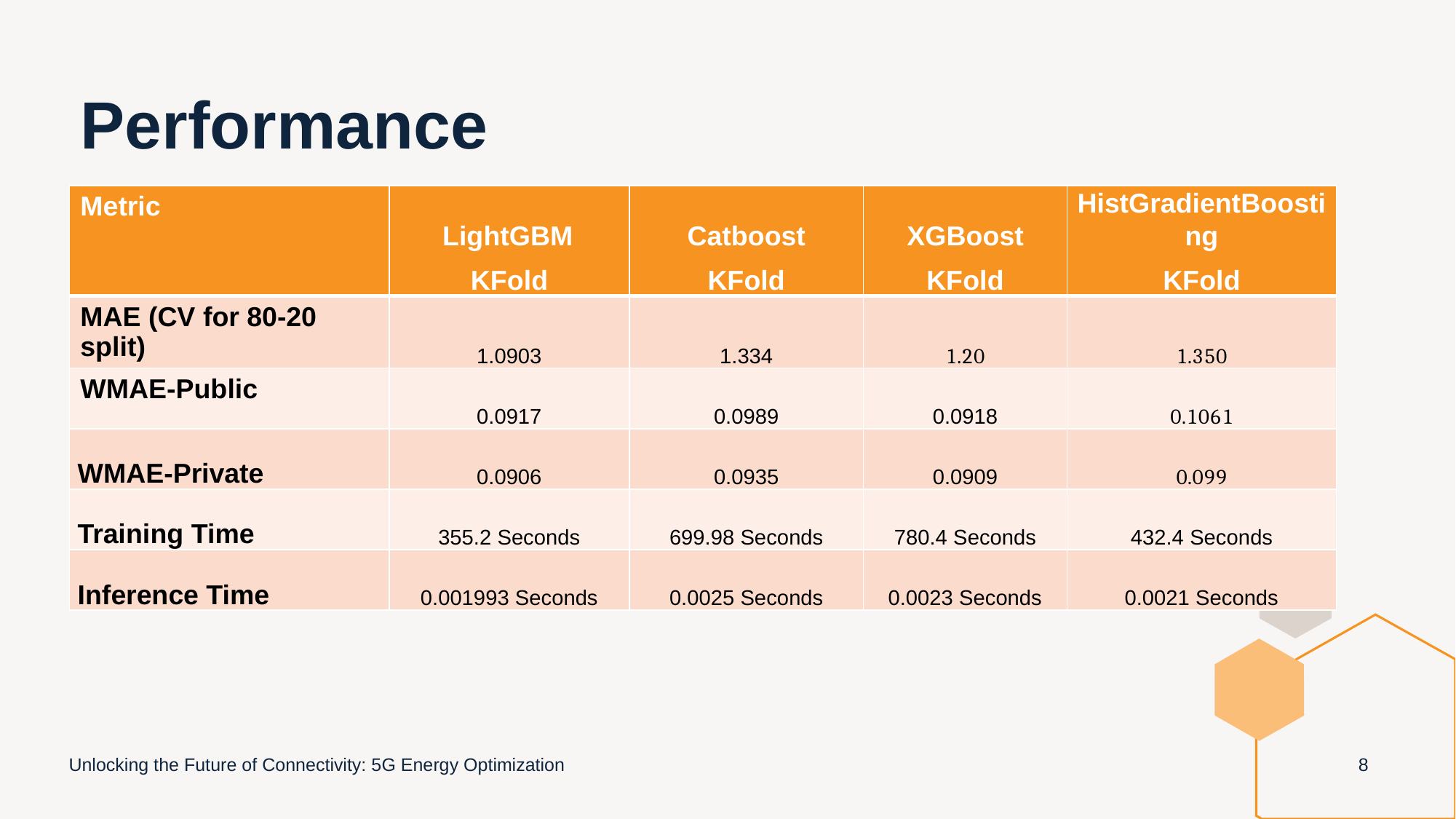

# Performance
| Metric | LightGBM KFold | Catboost KFold | XGBoost KFold | HistGradientBoosting KFold |
| --- | --- | --- | --- | --- |
| MAE (CV for 80-20 split) | 1.0903 | 1.334 | 1.20 | 1.350 |
| WMAE-Public | 0.0917 | 0.0989 | 0.0918 | 0.1061 |
| WMAE-Private | 0.0906 | 0.0935 | 0.0909 | 0.099 |
| Training Time | 355.2 Seconds | 699.98 Seconds | 780.4 Seconds | 432.4 Seconds |
| Inference Time | 0.001993 Seconds | 0.0025 Seconds | 0.0023 Seconds | 0.0021 Seconds |
Unlocking the Future of Connectivity: 5G Energy Optimization
8